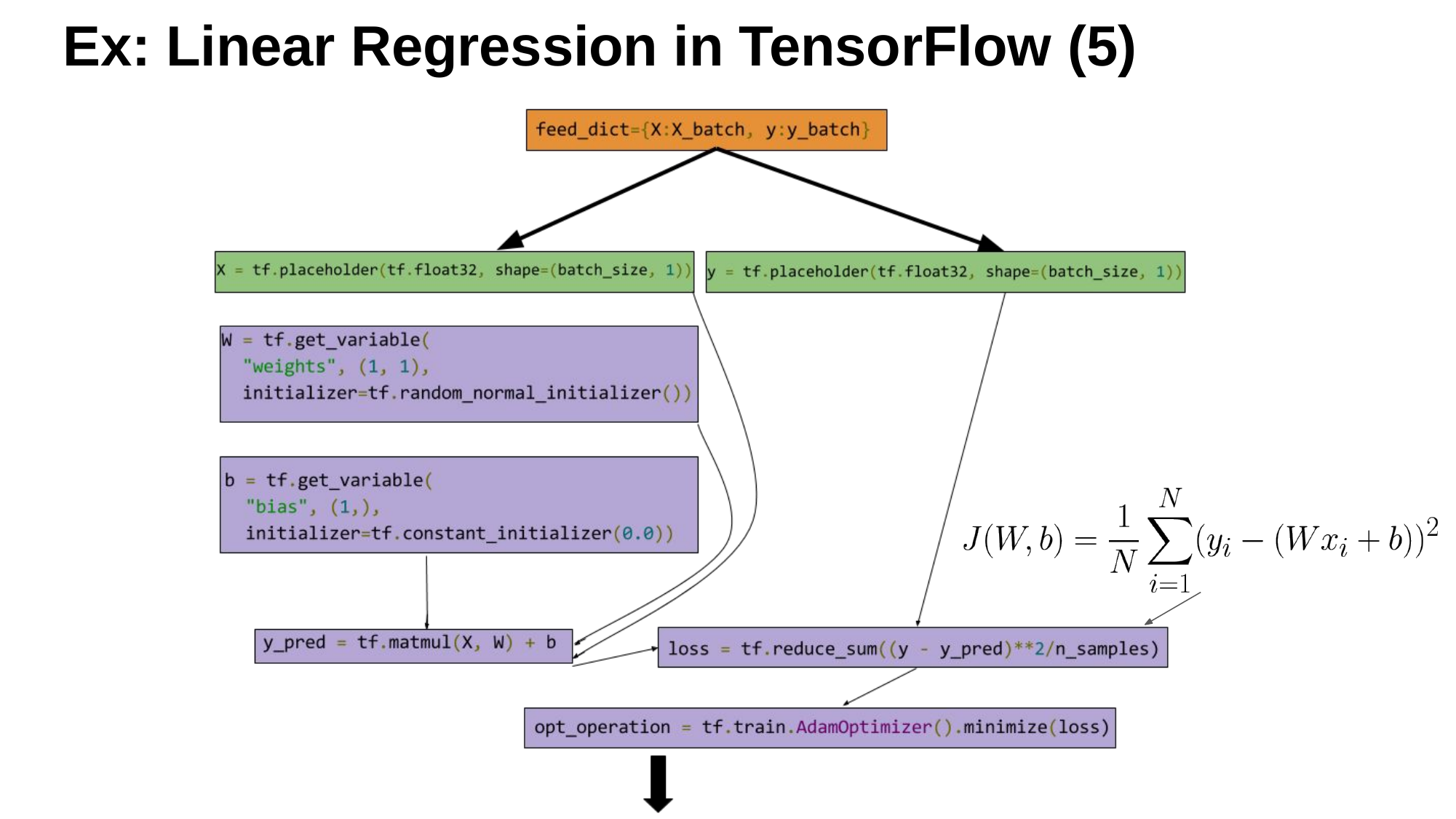

# Ex: Linear Regression in TensorFlow (5)